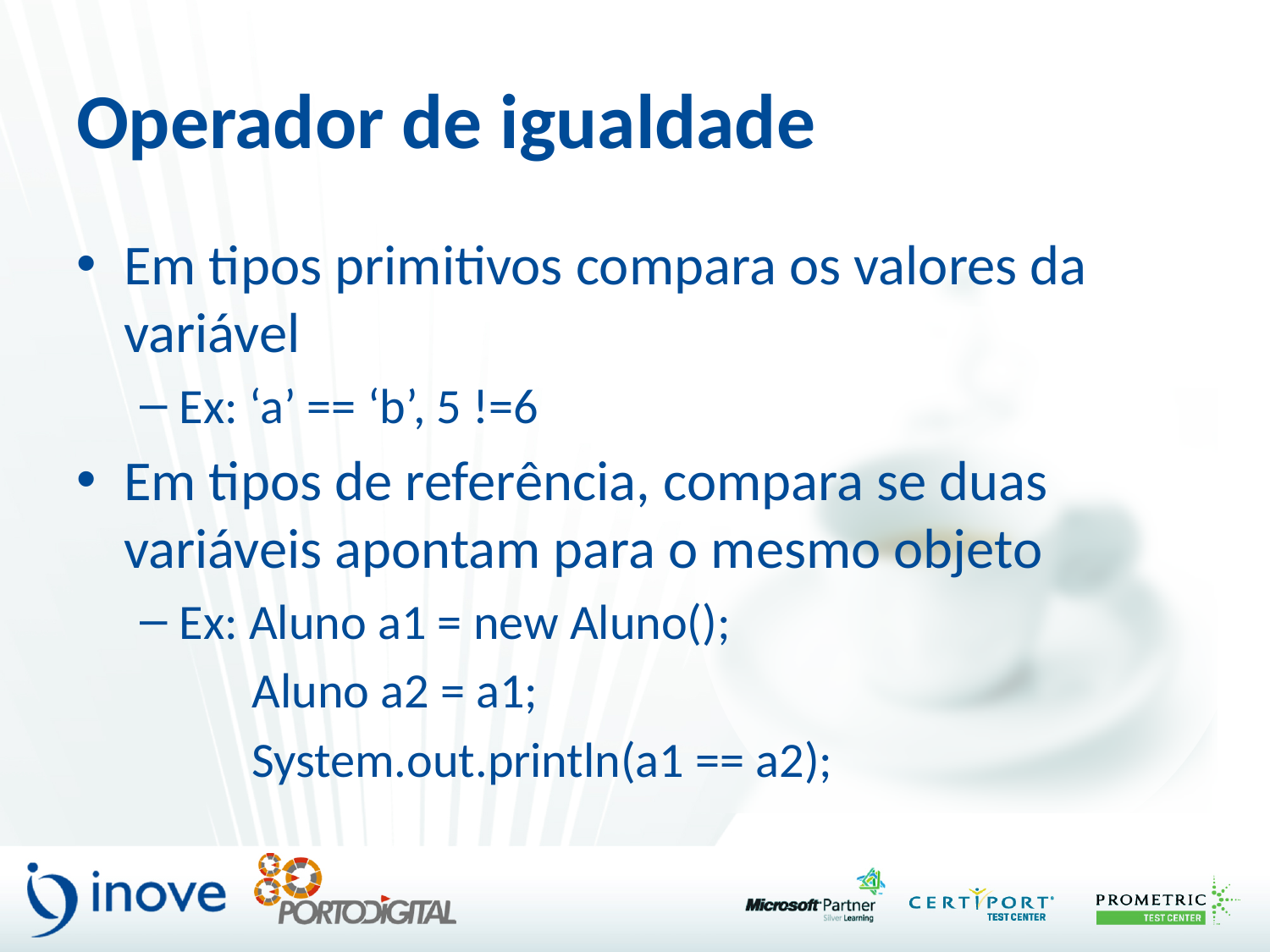

# Operador de igualdade
Em tipos primitivos compara os valores da variável
Ex: ‘a’ == ‘b’, 5 !=6
Em tipos de referência, compara se duas variáveis apontam para o mesmo objeto
Ex: Aluno a1 = new Aluno();
          Aluno a2 = a1;
          System.out.println(a1 == a2);